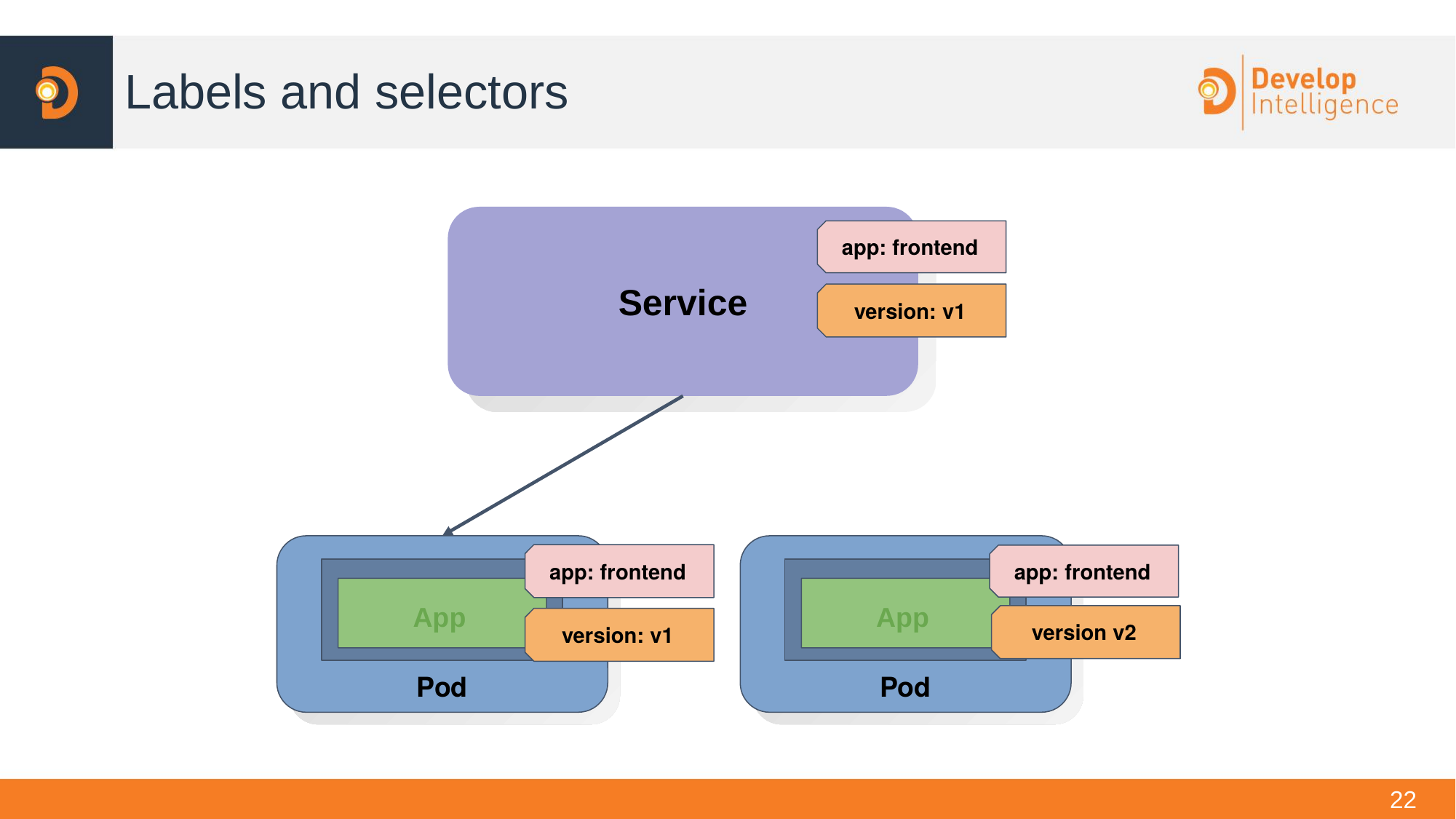

# Labels and selectors
Service

app: frontend

version: v1

App
Pod

App
Pod

app: frontend

app: frontend

version v2

version: v1
22